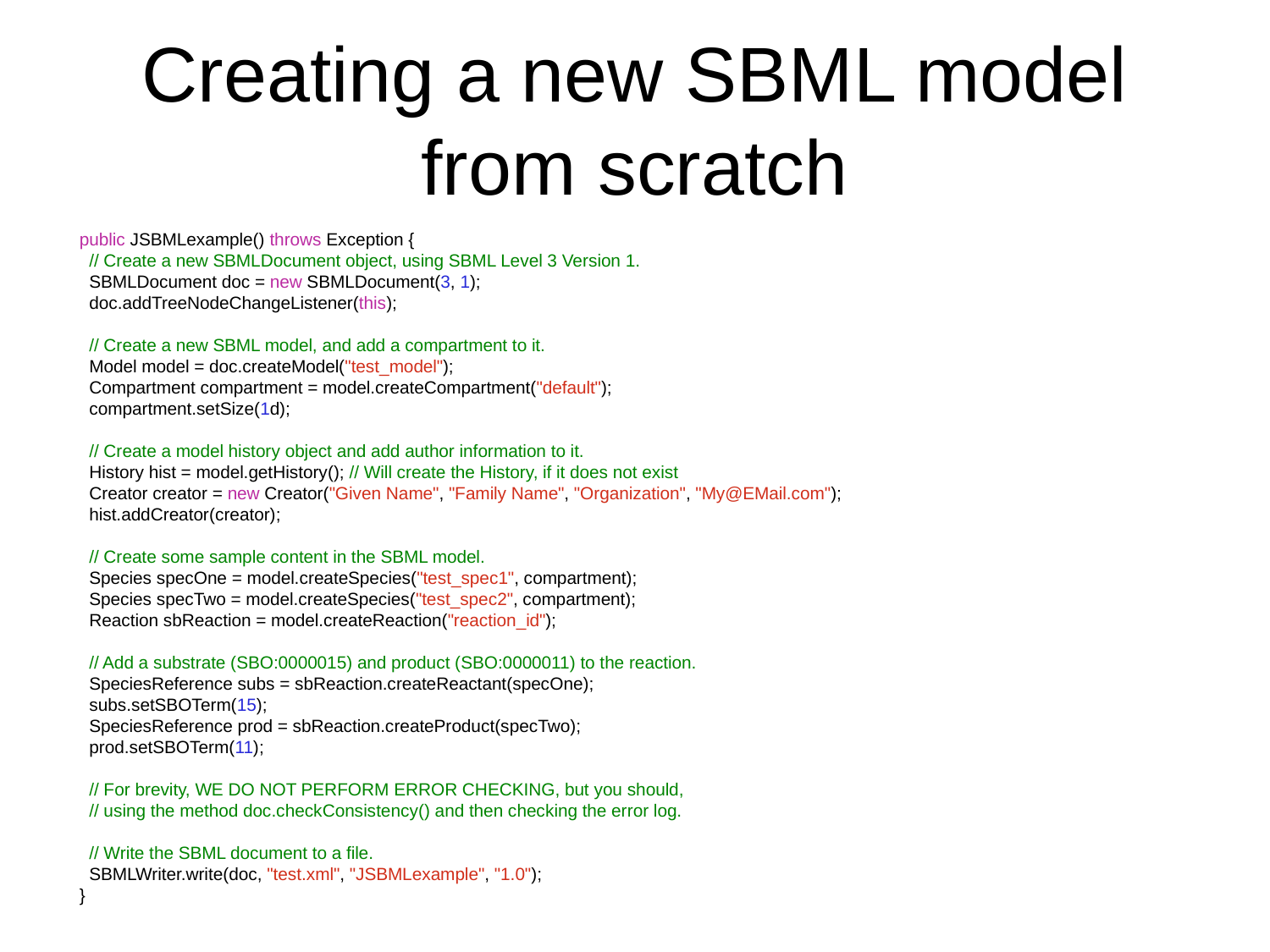

# Creating a new SBML model from scratch
  public JSBMLexample() throws Exception {
    // Create a new SBMLDocument object, using SBML Level 3 Version 1.
    SBMLDocument doc = new SBMLDocument(3, 1);
    doc.addTreeNodeChangeListener(this);

    // Create a new SBML model, and add a compartment to it.
    Model model = doc.createModel("test_model");
    Compartment compartment = model.createCompartment("default");
    compartment.setSize(1d);

    // Create a model history object and add author information to it.
    History hist = model.getHistory(); // Will create the History, if it does not exist
    Creator creator = new Creator("Given Name", "Family Name", "Organization", "My@EMail.com");
    hist.addCreator(creator);

    // Create some sample content in the SBML model.
    Species specOne = model.createSpecies("test_spec1", compartment);
    Species specTwo = model.createSpecies("test_spec2", compartment);
    Reaction sbReaction = model.createReaction("reaction_id");

    // Add a substrate (SBO:0000015) and product (SBO:0000011) to the reaction.
    SpeciesReference subs = sbReaction.createReactant(specOne);
    subs.setSBOTerm(15);
    SpeciesReference prod = sbReaction.createProduct(specTwo);
    prod.setSBOTerm(11);

    // For brevity, WE DO NOT PERFORM ERROR CHECKING, but you should,
    // using the method doc.checkConsistency() and then checking the error log.

    // Write the SBML document to a file.
    SBMLWriter.write(doc, "test.xml", "JSBMLexample", "1.0");
  }
8